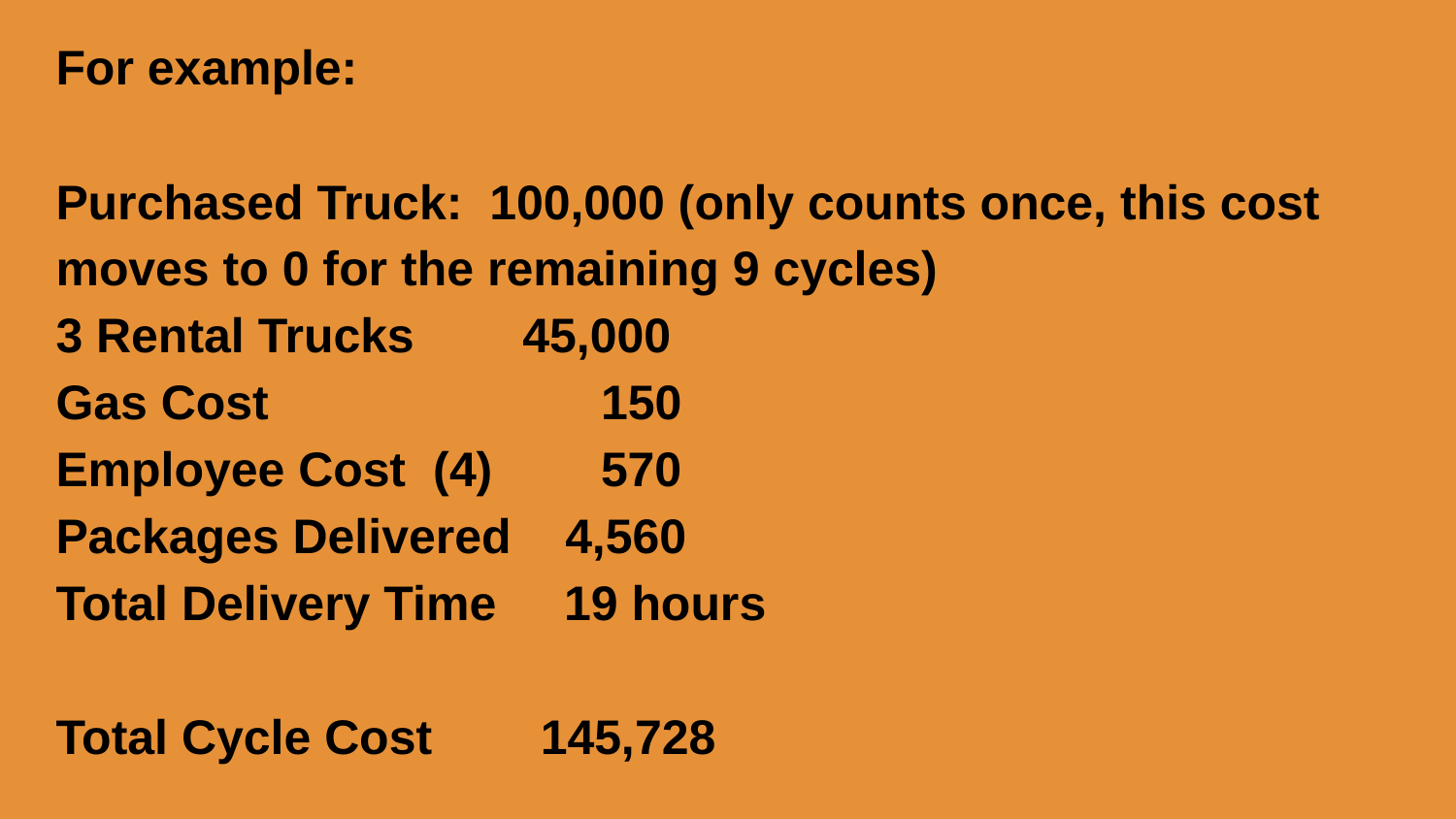

For example:

Purchased Truck:  100,000 (only counts once, this cost moves to 0 for the remaining 9 cycles)
3 Rental Trucks        45,000
Gas Cost 		        150
Employee Cost  (4)        570
Packages Delivered    4,560
Total Delivery Time     19 hours

Total Cycle Cost        145,728